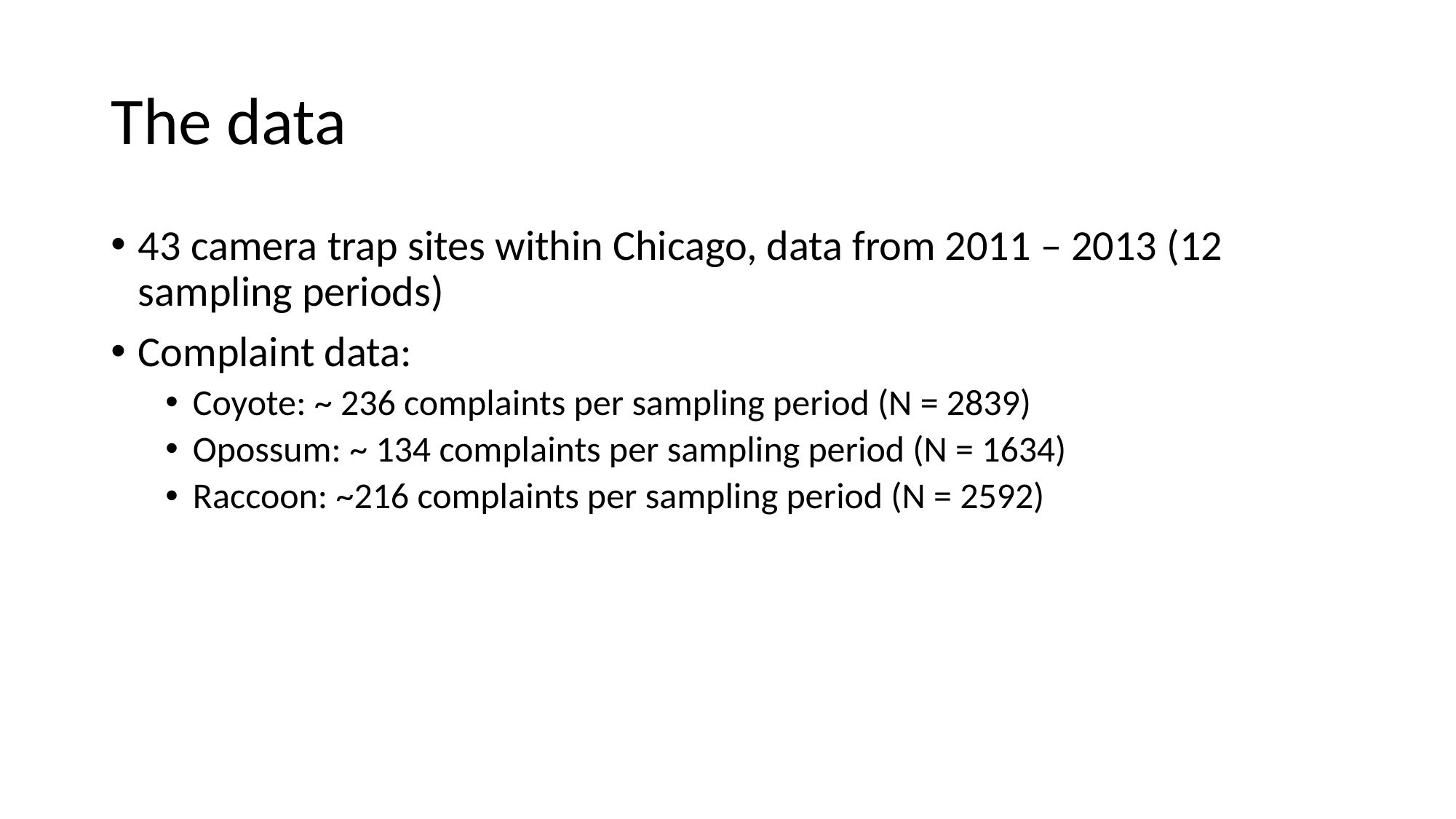

# The data
43 camera trap sites within Chicago, data from 2011 – 2013 (12 sampling periods)
Complaint data:
Coyote: ~ 236 complaints per sampling period (N = 2839)
Opossum: ~ 134 complaints per sampling period (N = 1634)
Raccoon: ~216 complaints per sampling period (N = 2592)